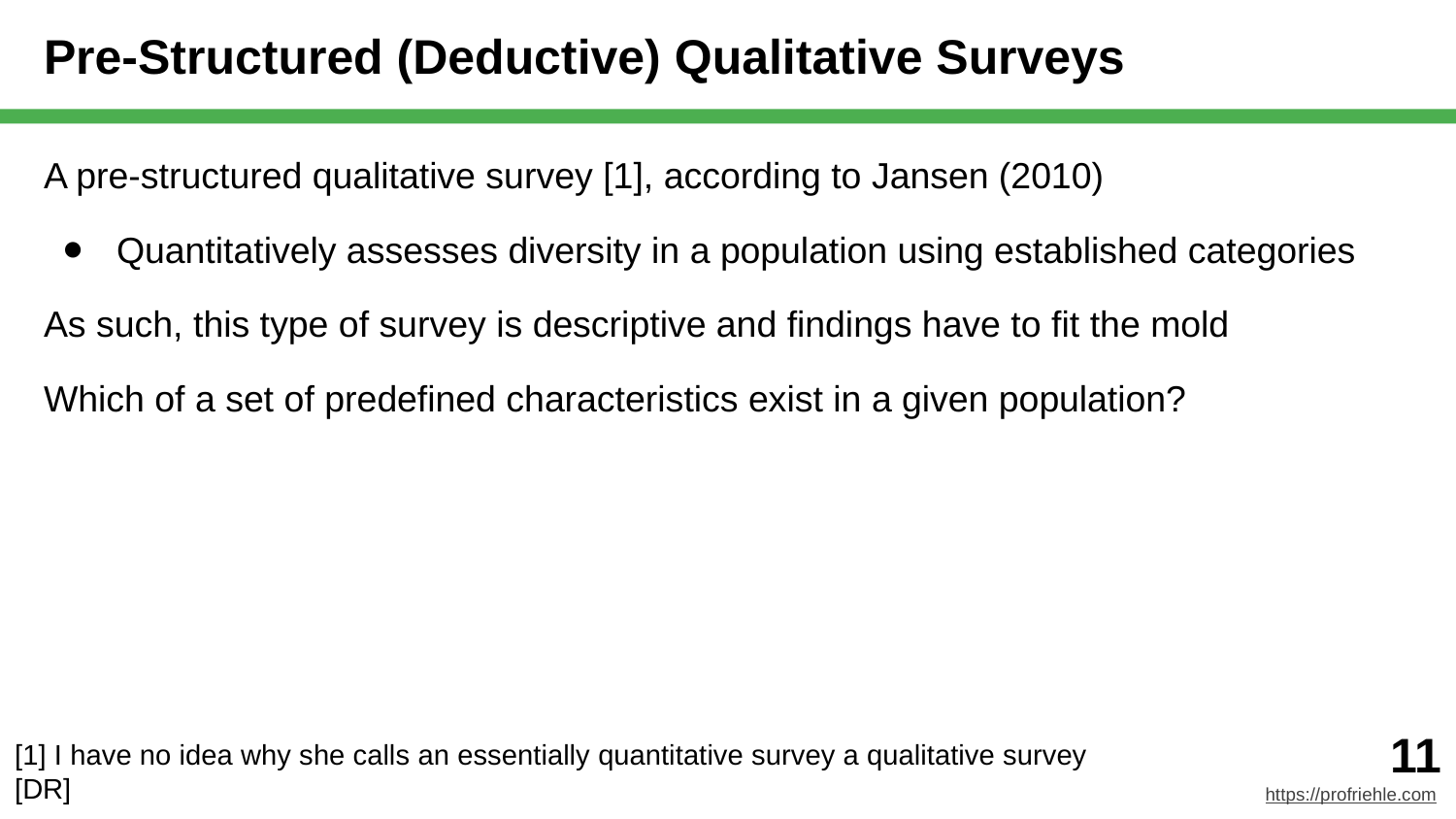

# Pre-Structured (Deductive) Qualitative Surveys
A pre-structured qualitative survey [1], according to Jansen (2010)
Quantitatively assesses diversity in a population using established categories
As such, this type of survey is descriptive and findings have to fit the mold
Which of a set of predefined characteristics exist in a given population?

[1] I have no idea why she calls an essentially quantitative survey a qualitative survey [DR]
11
https://profriehle.com